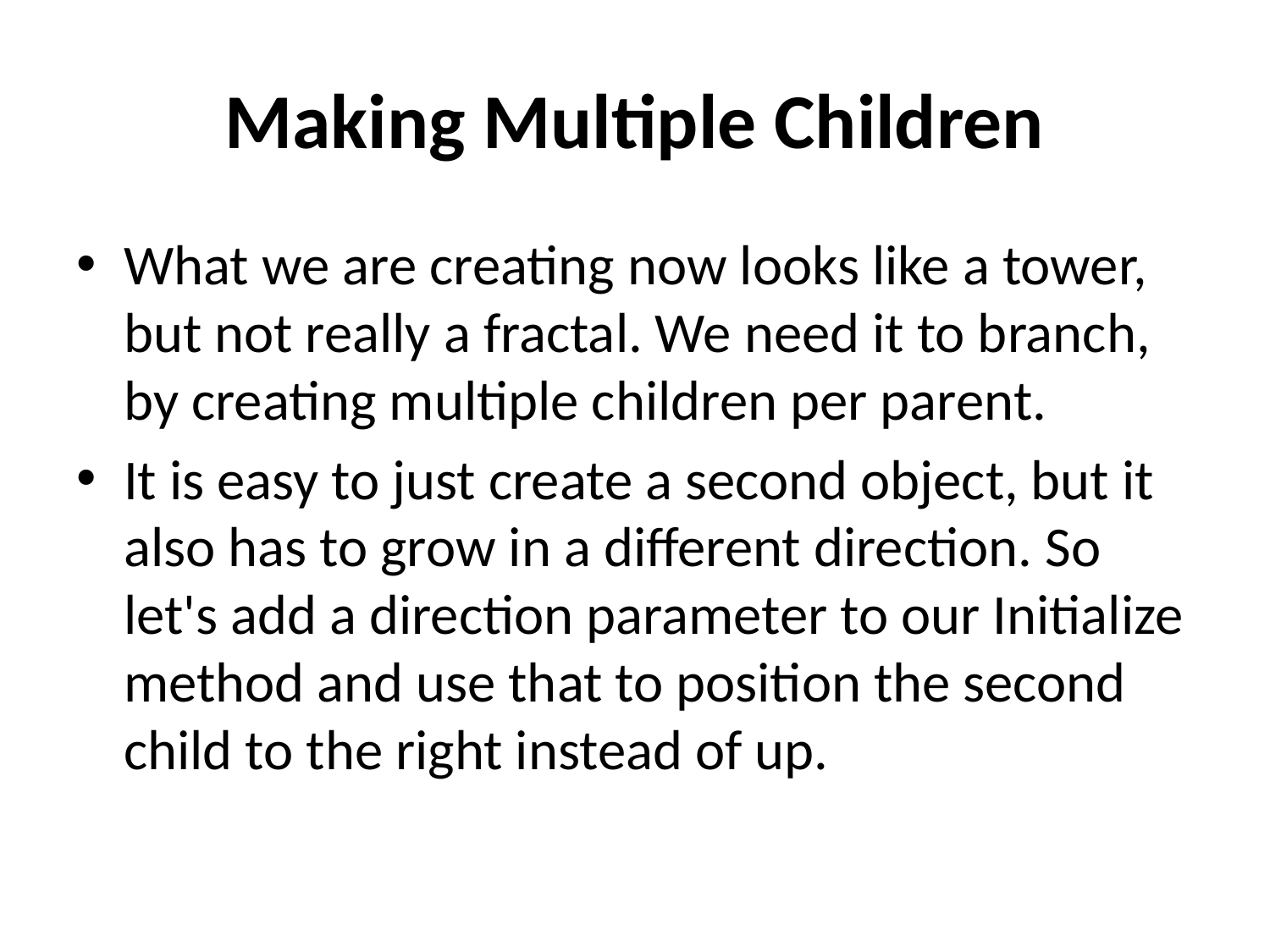

# Making Multiple Children
What we are creating now looks like a tower, but not really a fractal. We need it to branch, by creating multiple children per parent.
It is easy to just create a second object, but it also has to grow in a different direction. So let's add a direction parameter to our Initialize method and use that to position the second child to the right instead of up.